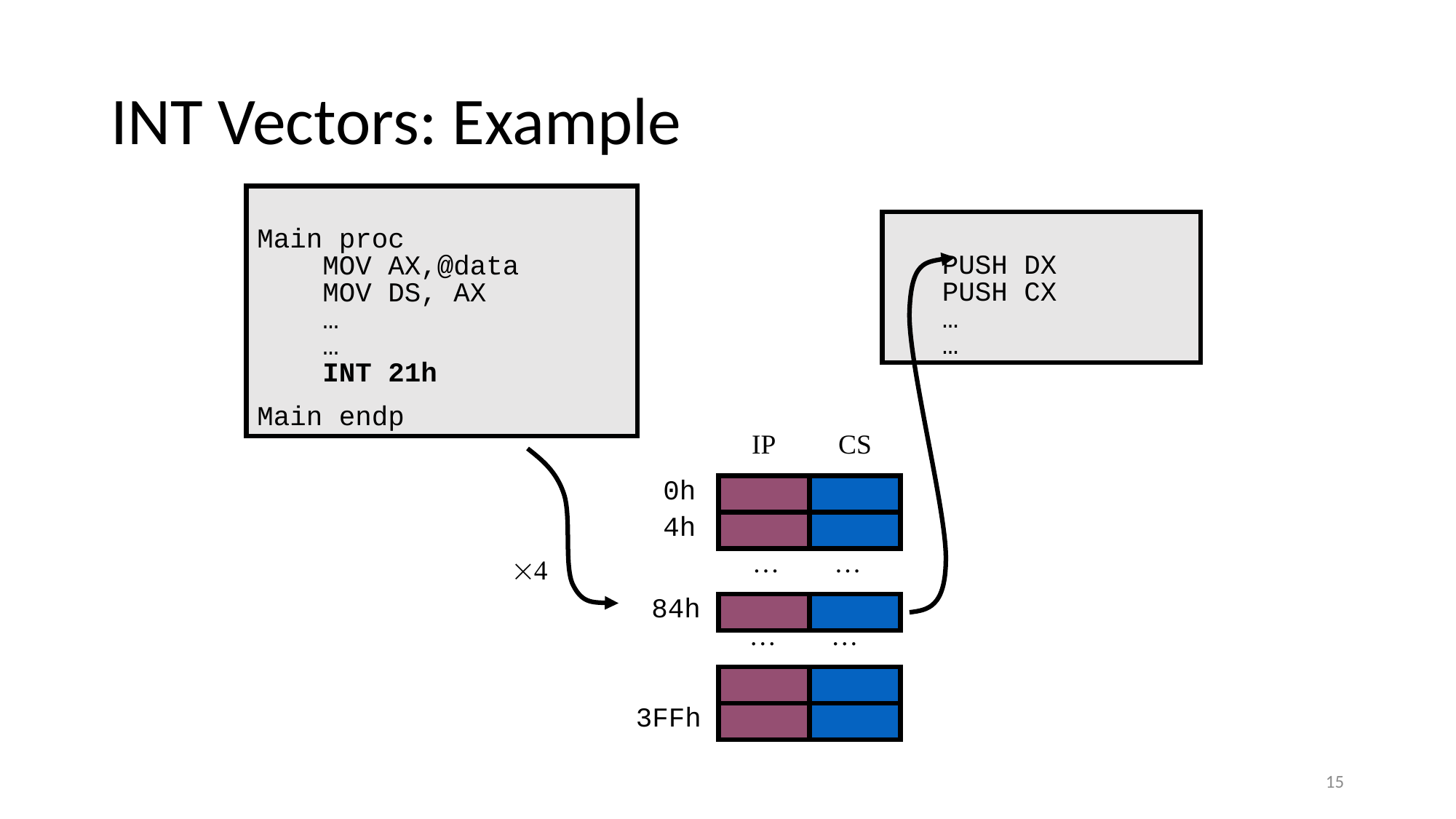

# INT Vectors: Example

Main proc
    MOV AX,@data
    MOV DS, AX
    …
    …
    INT 21h
Main endp

   PUSH DX
   PUSH CX
   …
   …

IP
CS

0h

4h

…
…
×4
84h

…
…

3FFh

15